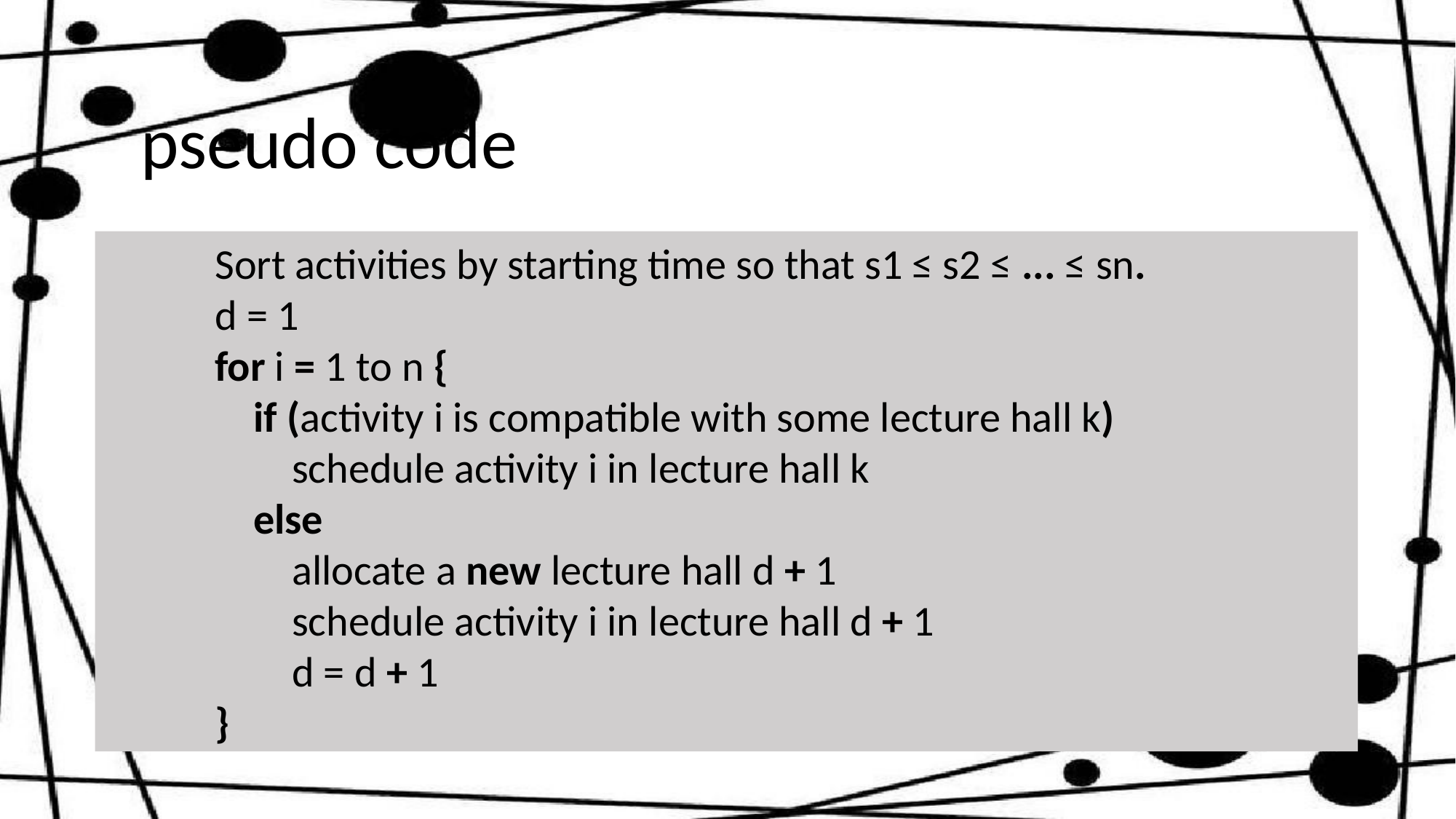

pseudo code
	Sort activities by starting time so that s1 ≤ s2 ≤ ... ≤ sn.
	d = 1
	for i = 1 to n {
	    if (activity i is compatible with some lecture hall k)
	        schedule activity i in lecture hall k
	    else
	        allocate a new lecture hall d + 1
	        schedule activity i in lecture hall d + 1
	        d = d + 1
	}